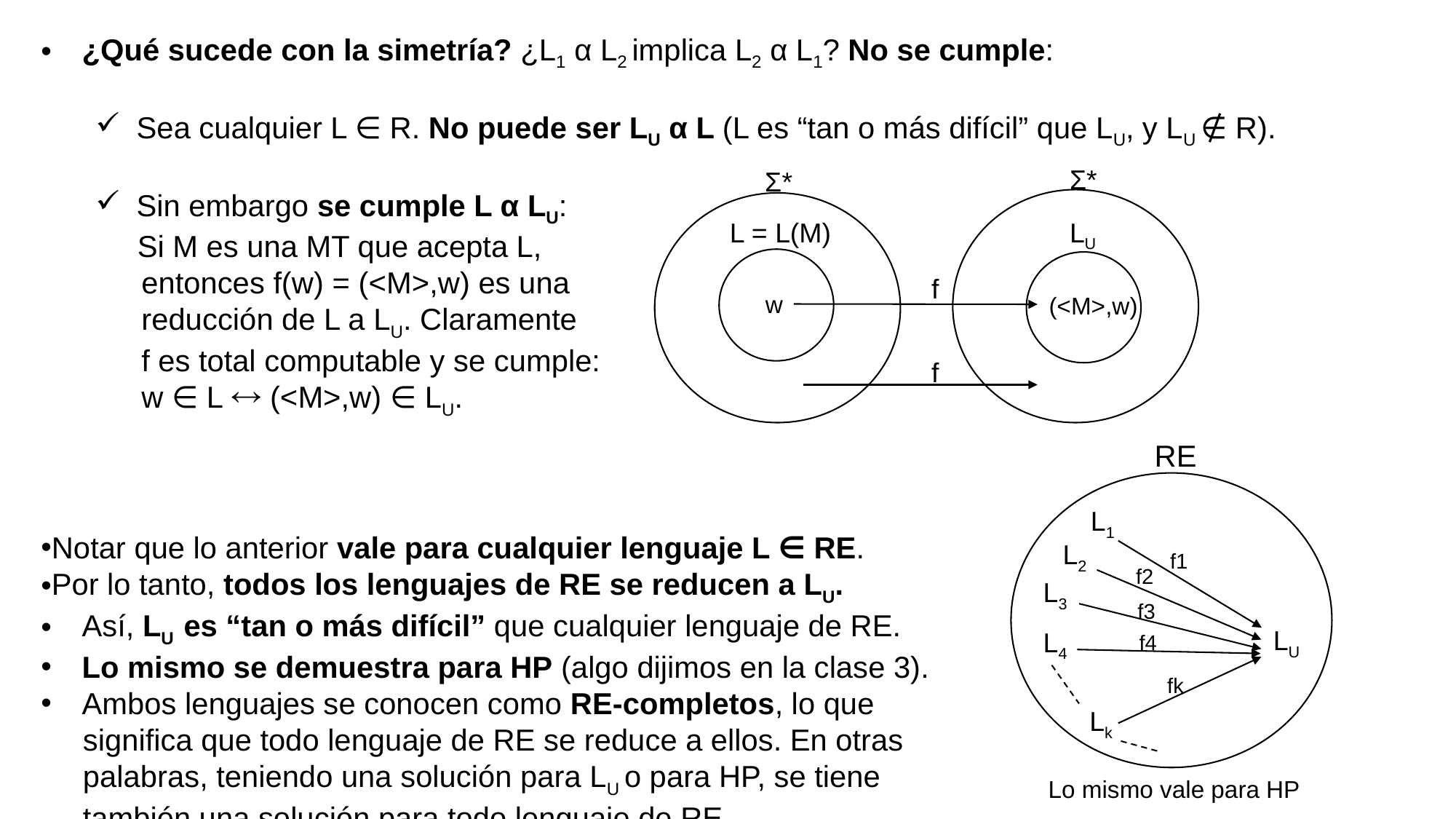

¿Qué sucede con la simetría? ¿L1 α L2 implica L2 α L1? No se cumple:

Sea cualquier L ∈ R. No puede ser LU α L (L es “tan o más difícil” que LU, y LU ∉ R).

Sin embargo se cumple L α LU:
     Si M es una MT que acepta L,
            entonces f(w) = (<M>,w) es una
            reducción de L a LU. Claramente
            f es total computable y se cumple:
            w ∈ L ↔ (<M>,w) ∈ LU.

Notar que lo anterior vale para cualquier lenguaje L ∈ RE.
Por lo tanto, todos los lenguajes de RE se reducen a LU.
Así, LU  es “tan o más difícil” que cualquier lenguaje de RE.
Lo mismo se demuestra para HP (algo dijimos en la clase 3).
Ambos lenguajes se conocen como RE-completos, lo que
     significa que todo lenguaje de RE se reduce a ellos. En otras
     palabras, teniendo una solución para LU o para HP, se tiene
     también una solución para todo lenguaje de RE.

Ʃ*
Ʃ*

LU
L = L(M)

f
w
(<M>,w)
f
RE

L1
L2
f1
f2
L3
f3
LU
L4
f4
fk
Lk
Lo mismo vale para HP